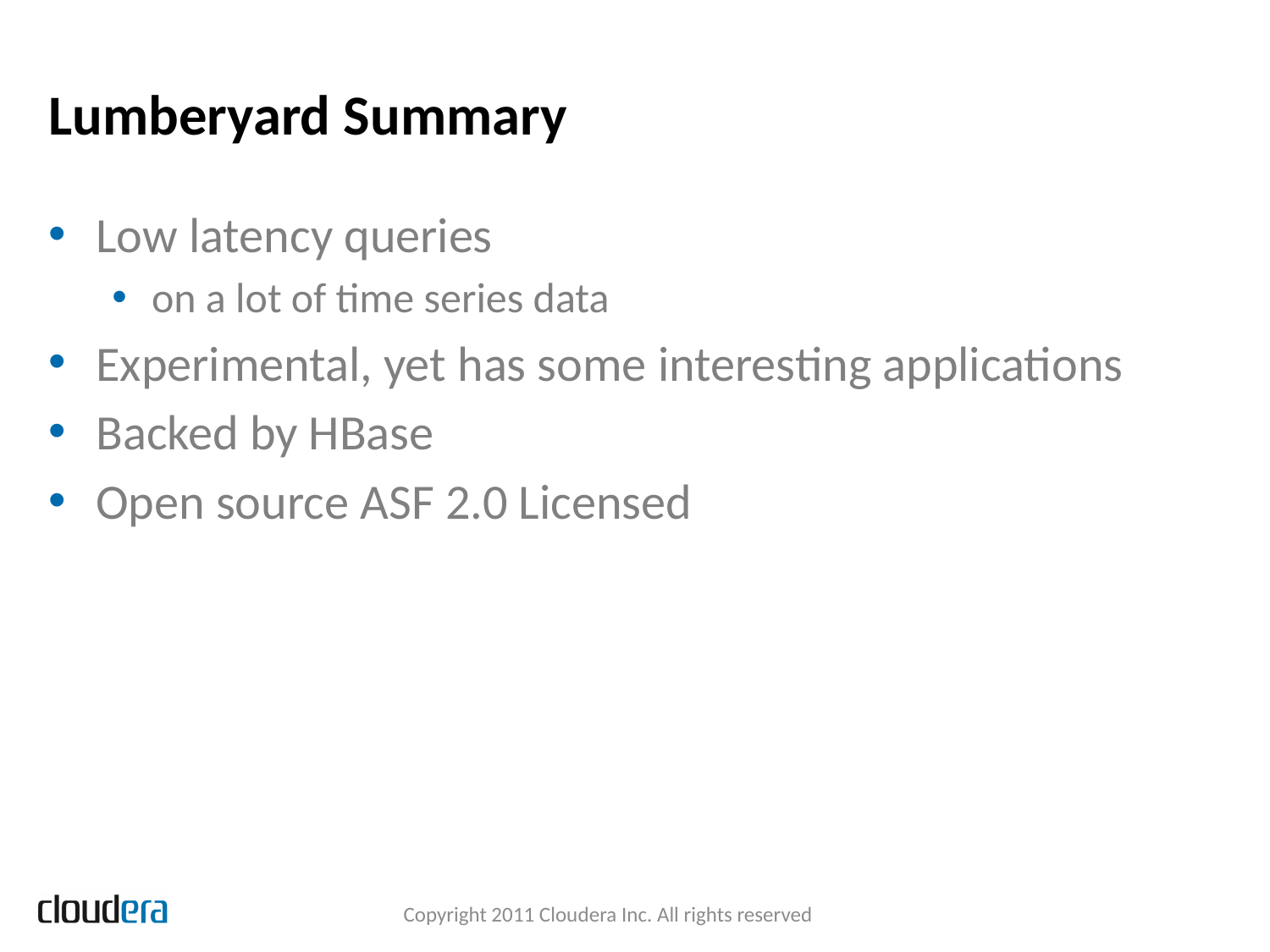

# Lumberyard Summary
Low latency queries
on a lot of time series data
Experimental, yet has some interesting applications
Backed by HBase
Open source ASF 2.0 Licensed

Copyright 2011 Cloudera Inc. All rights reserved